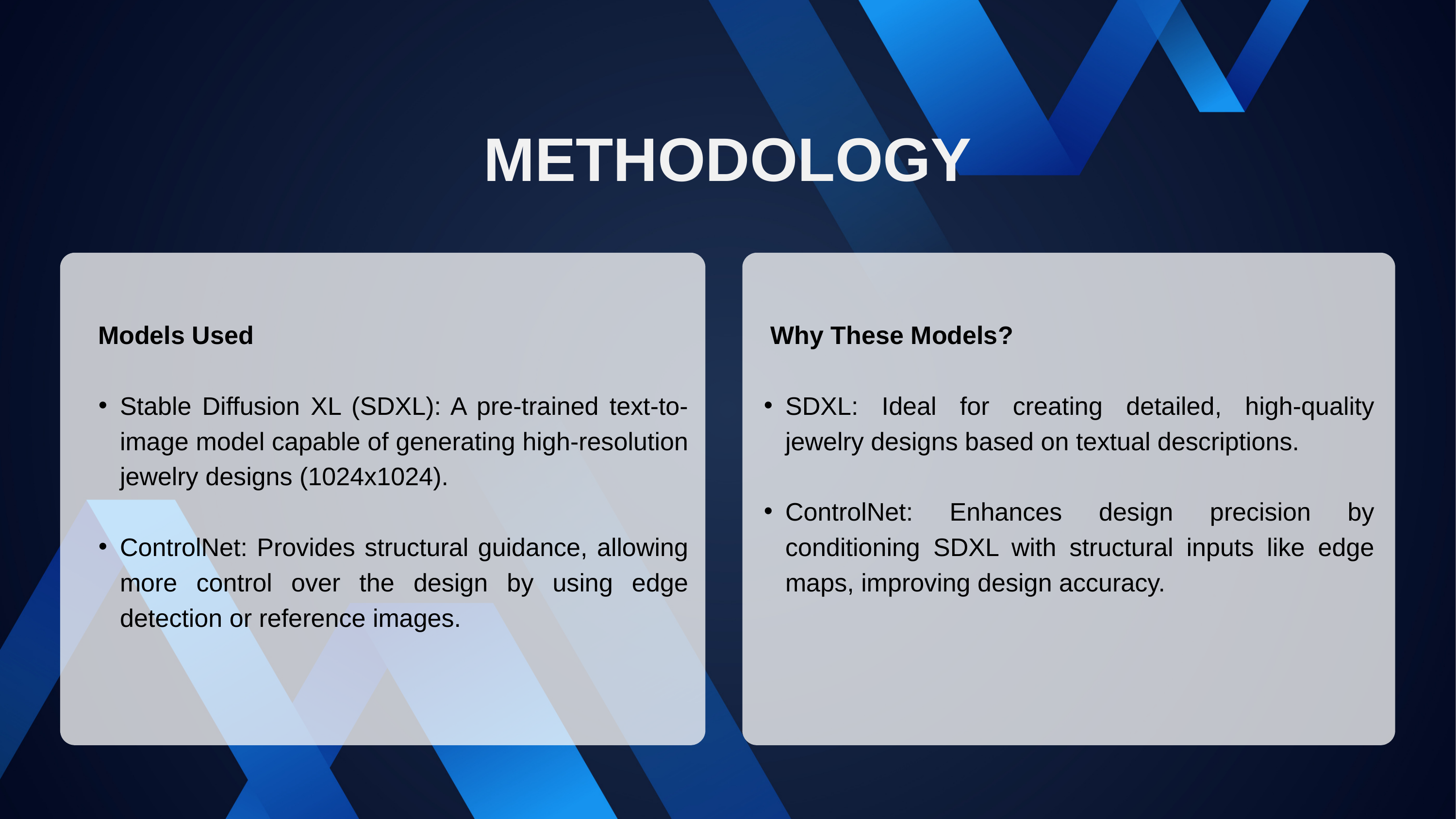

METHODOLOGY

   Models Used

Stable Diffusion XL (SDXL): A pre-trained text-to-image model capable of generating high-resolution jewelry designs (1024x1024).

ControlNet: Provides structural guidance, allowing more control over the design by using edge detection or reference images.

    Why These Models?

SDXL: Ideal for creating detailed, high-quality jewelry designs based on textual descriptions.

ControlNet: Enhances design precision by conditioning SDXL with structural inputs like edge maps, improving design accuracy.